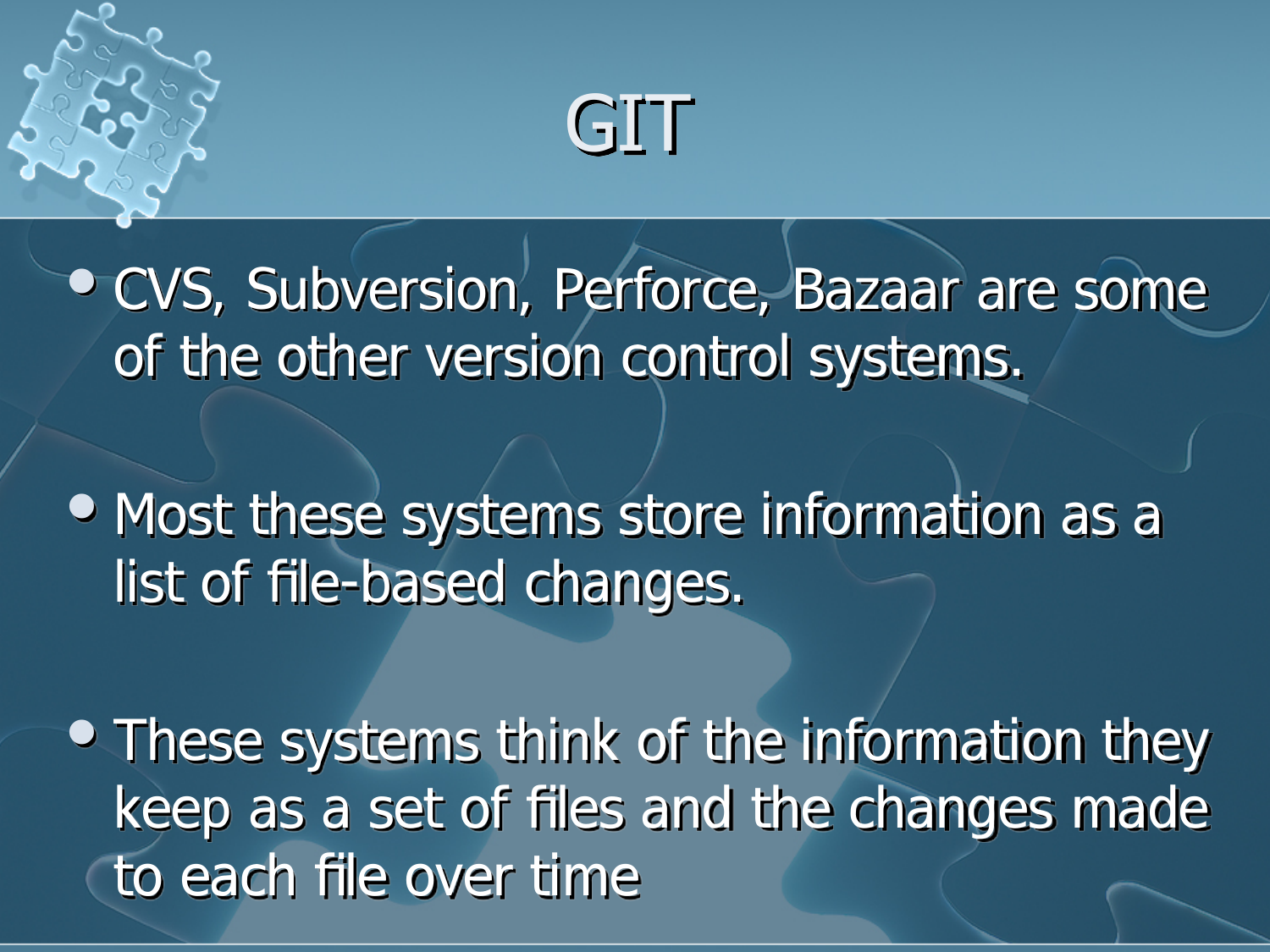

# GIT
CVS, Subversion, Perforce, Bazaar are some of the other version control systems.

Most these systems store information as a list of file-based changes.

These systems think of the information they keep as a set of files and the changes made to each file over time